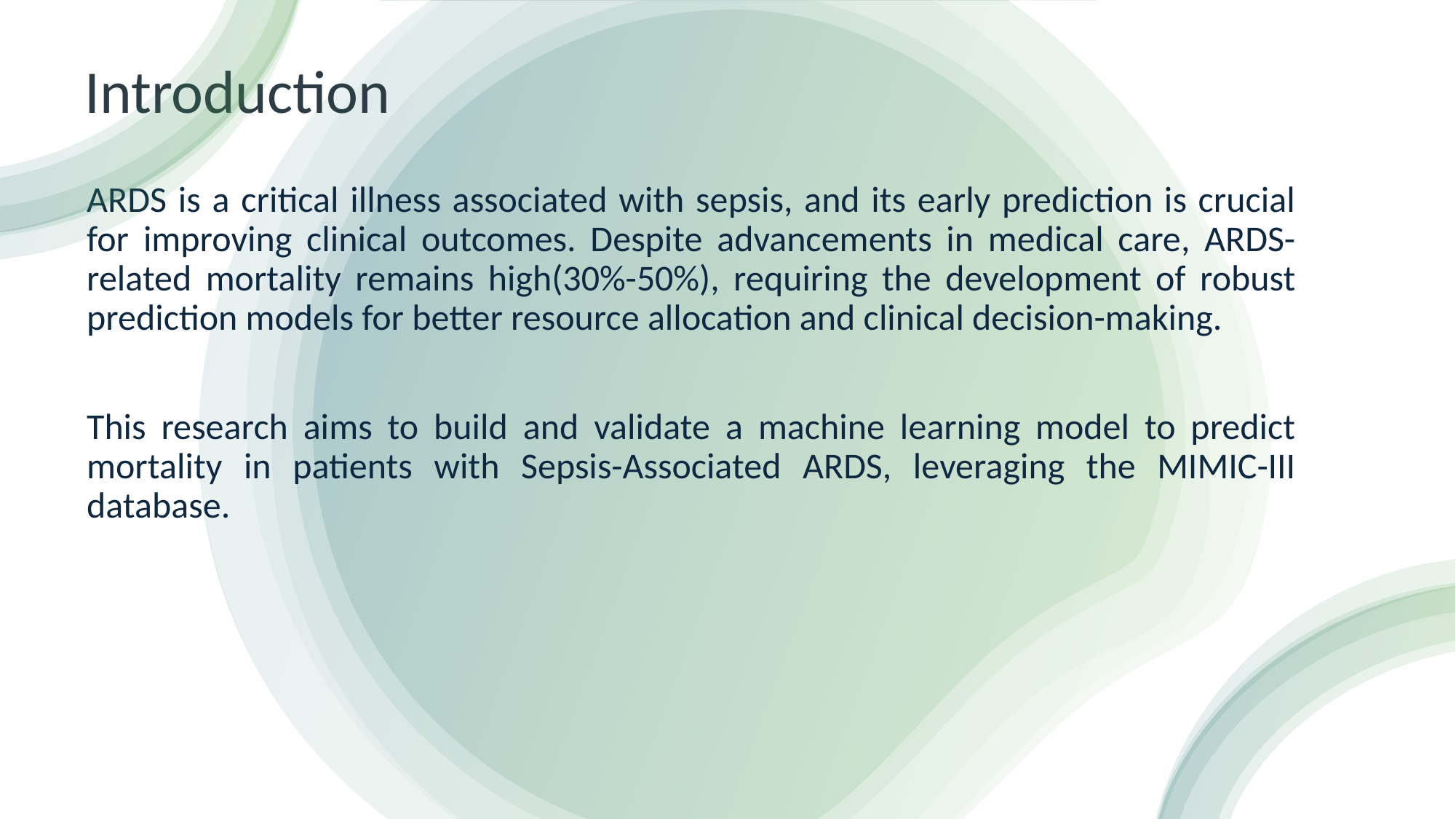

# Introduction
ARDS is a critical illness associated with sepsis, and its early prediction is crucial for improving clinical outcomes. Despite advancements in medical care, ARDS-related mortality remains high(30%-50%), requiring the development of robust prediction models for better resource allocation and clinical decision-making.

This research aims to build and validate a machine learning model to predict mortality in patients with Sepsis-Associated ARDS, leveraging the MIMIC-III database.